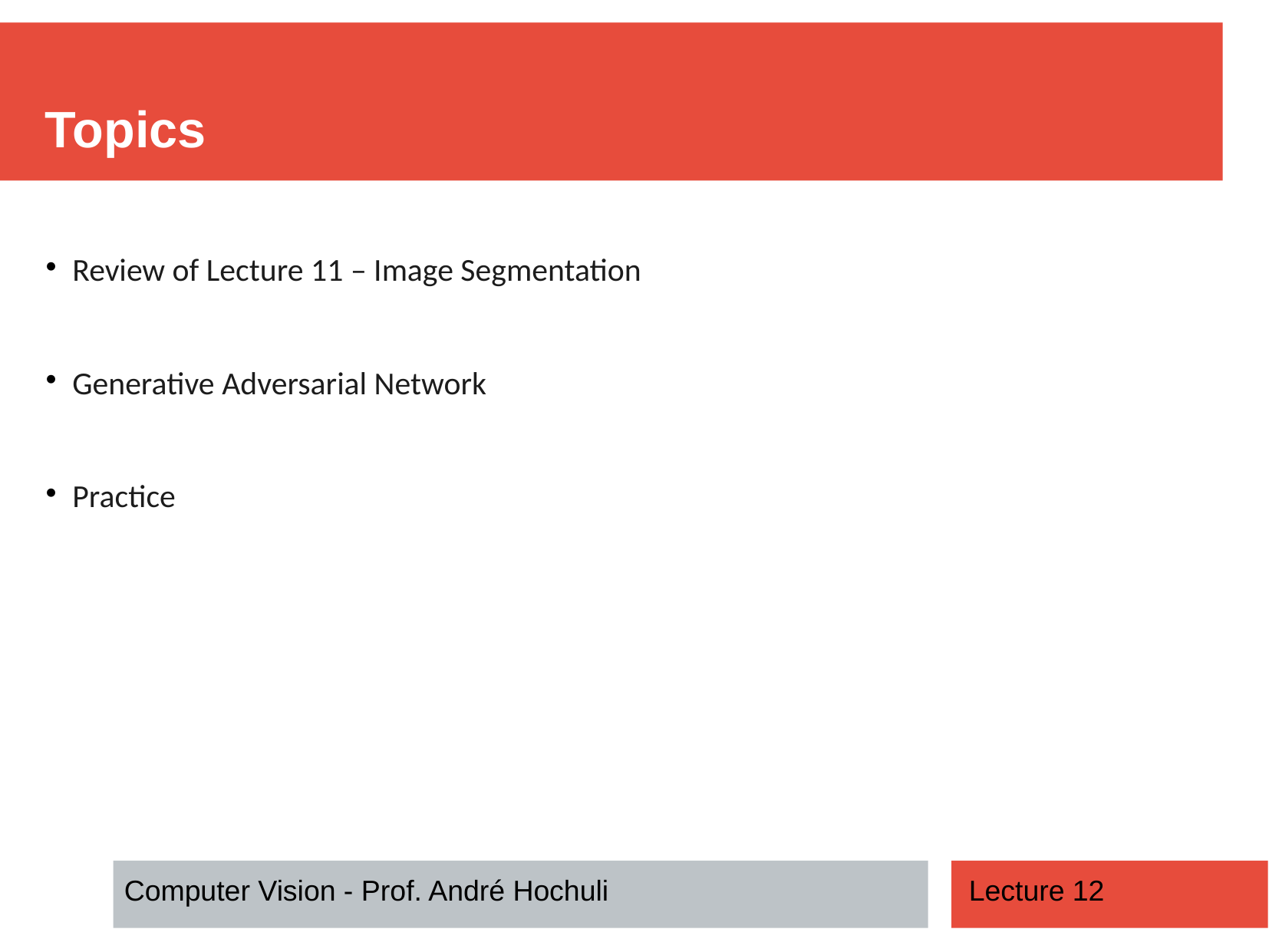

Topics
Review of Lecture 11 – Image Segmentation

Generative Adversarial Network

Practice
Computer Vision - Prof. André Hochuli
Lecture 12